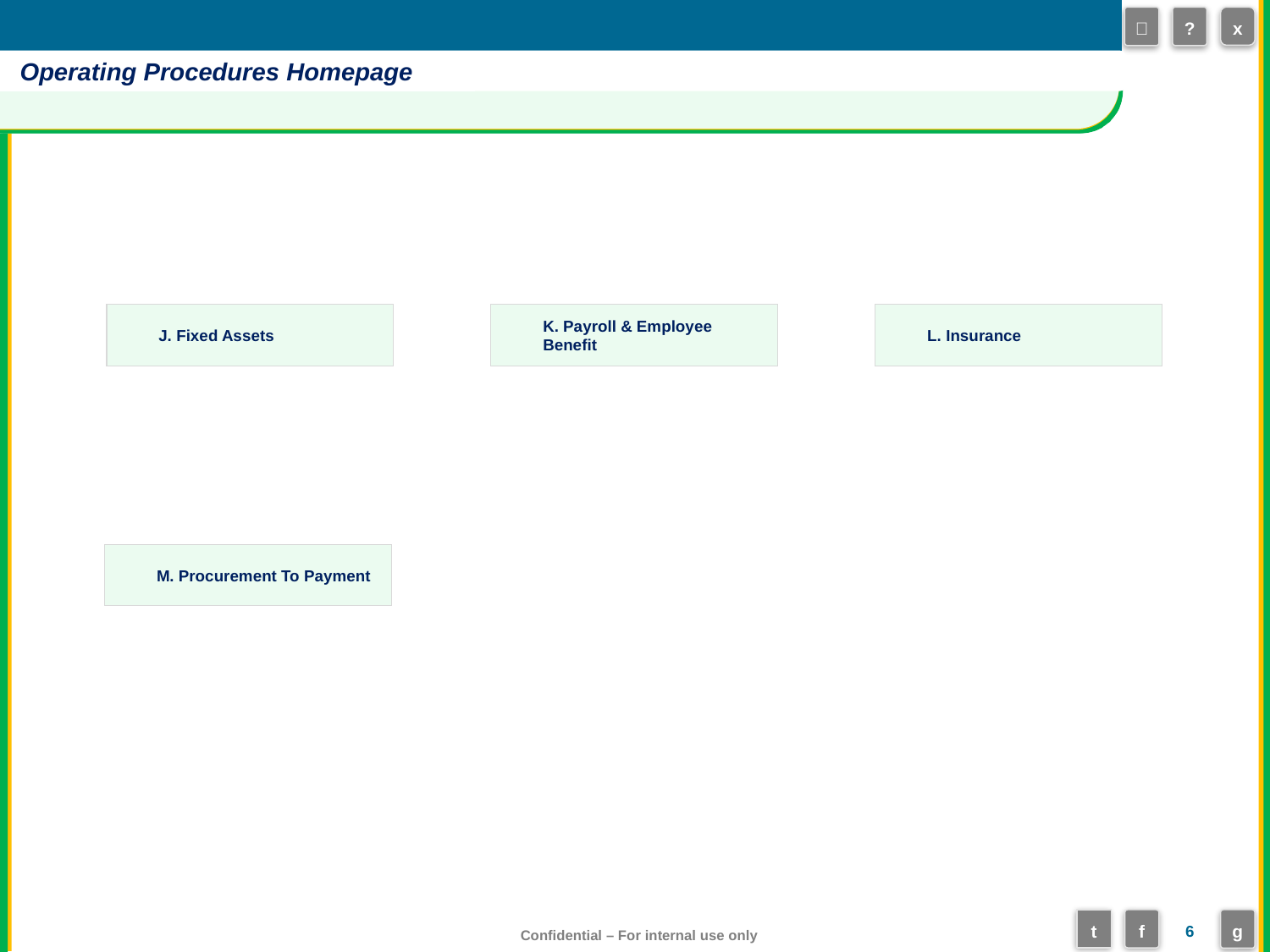

Operating Procedures Homepage

J. Fixed Assets
K. Payroll & Employee Benefit
L. Insurance
M. Procurement To Payment
6